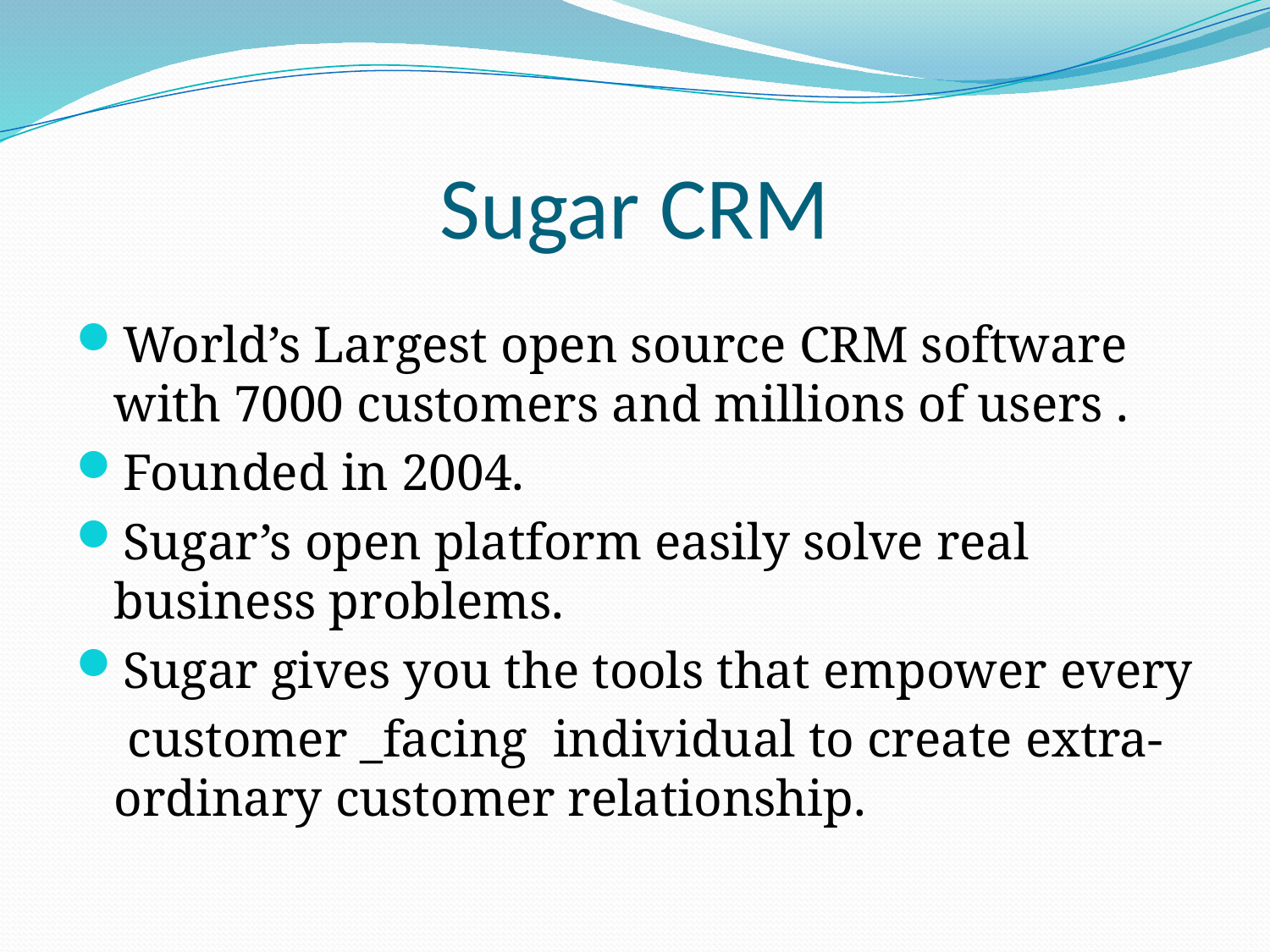

# Sugar CRM
World’s Largest open source CRM software with 7000 customers and millions of users .
Founded in 2004.
Sugar’s open platform easily solve real business problems.
Sugar gives you the tools that empower every
    customer _facing  individual to create extra-ordinary customer relationship.